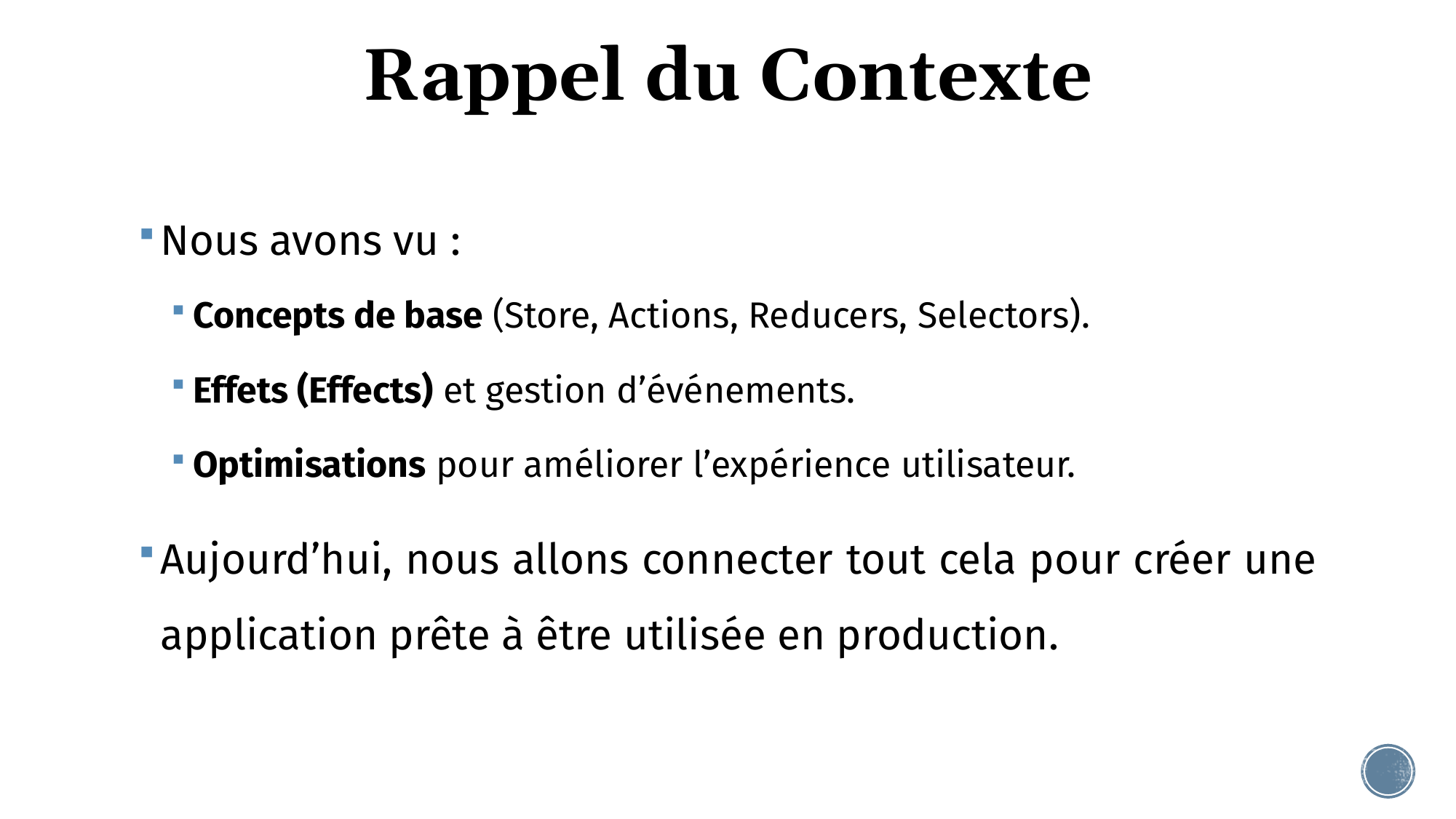

# Rappel du Contexte
Nous avons vu :
Concepts de base (Store, Actions, Reducers, Selectors).
Effets (Effects) et gestion d’événements.
Optimisations pour améliorer l’expérience utilisateur.
Aujourd’hui, nous allons connecter tout cela pour créer une application prête à être utilisée en production.